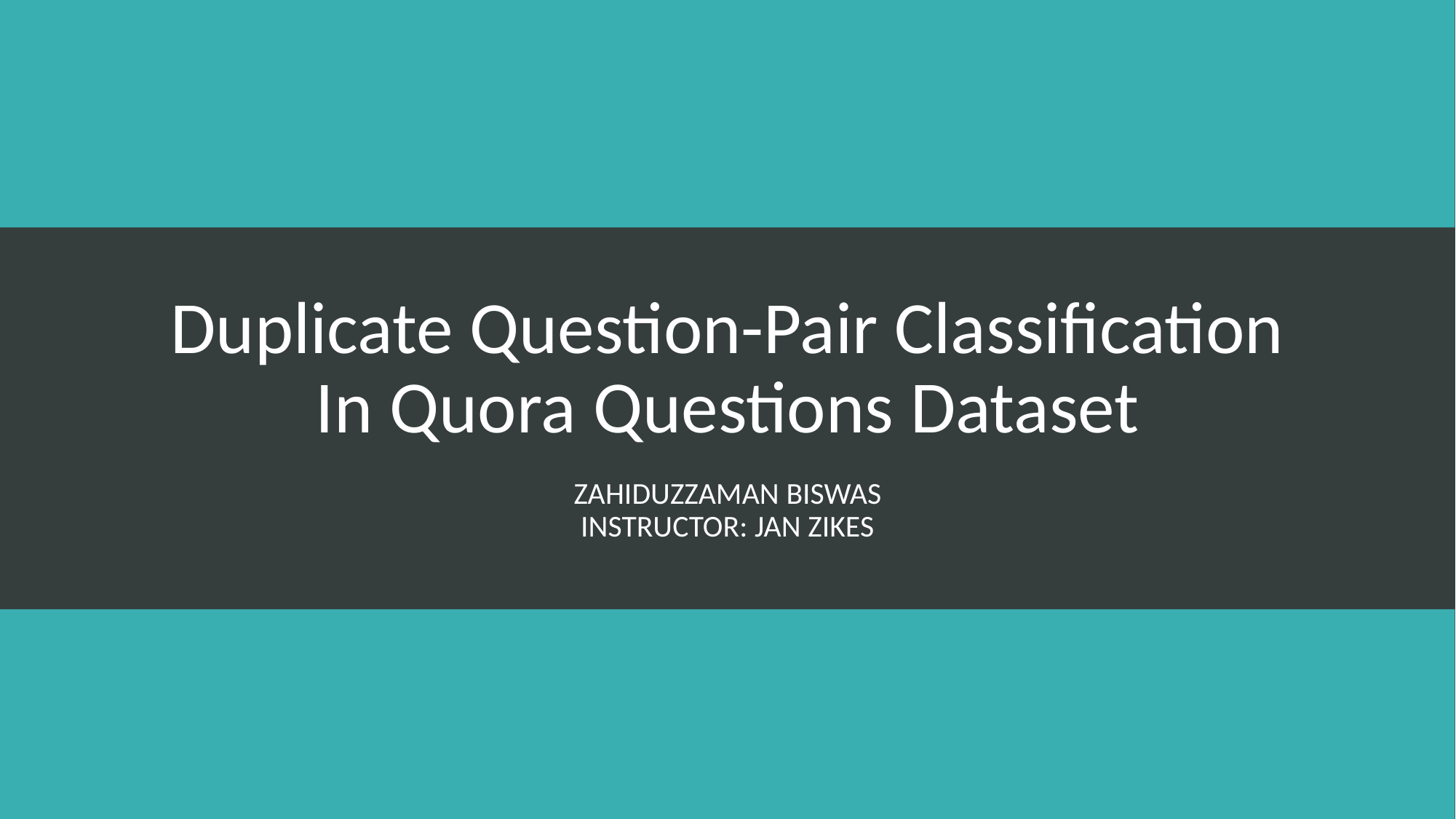

# Duplicate Question-Pair Classification In Quora Questions Dataset
Zahiduzzaman Biswas
Instructor: Jan Zikes